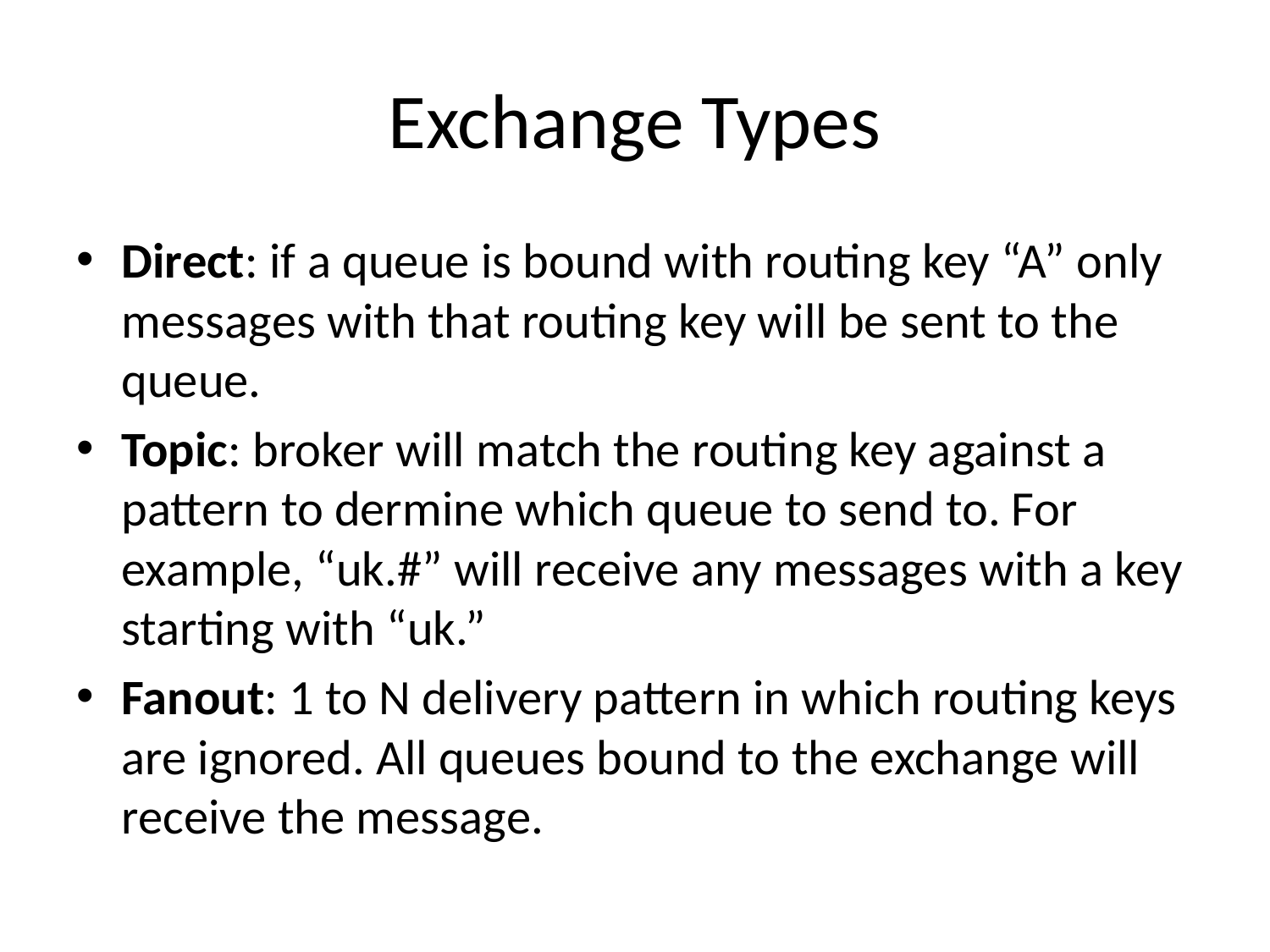

# Exchange Types
Direct: if a queue is bound with routing key “A” only messages with that routing key will be sent to the queue.
Topic: broker will match the routing key against a pattern to dermine which queue to send to. For example, “uk.#” will receive any messages with a key starting with “uk.”
Fanout: 1 to N delivery pattern in which routing keys are ignored. All queues bound to the exchange will receive the message.